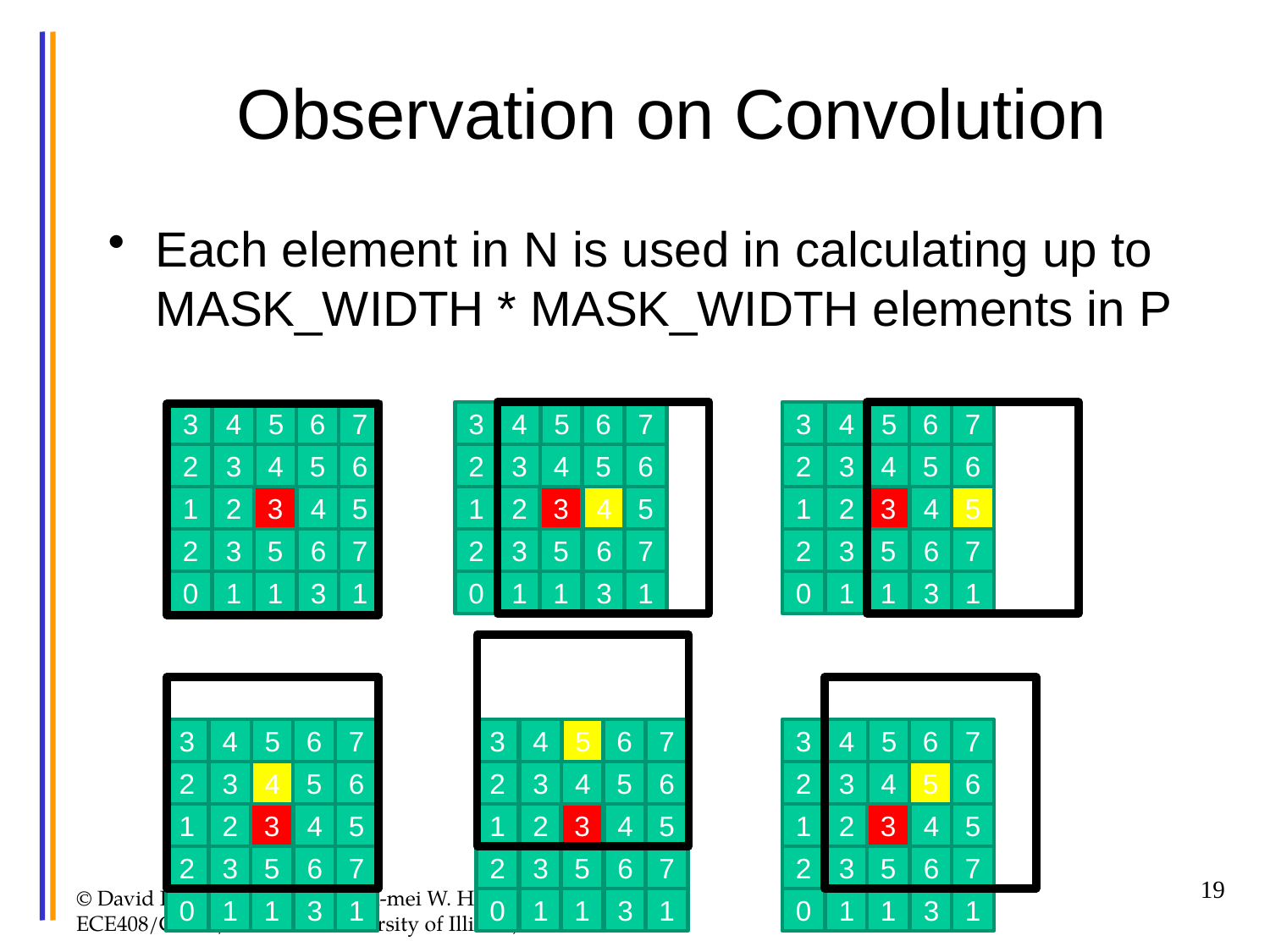

# Observation on Convolution
Each element in N is used in calculating up to MASK_WIDTH * MASK_WIDTH elements in P
3
4
5
6
7
3

4
5
6
7
3
4

5
6
7

2
3
4
5
6
2
3
4
5
6
2
3
4
5
6
1
2
3
4
5
1
2
3
4
5
1
2
3
4
5
2
3
5
6
7
2
3
5
6
7
2
3
5
6
7
0
1
1
3
1
0
1
1
3
1
0
1
1
3
1

3
4
5
6
7
3
4
5
6
7
3
4
5
6
7
2
3
4
5
6
2
3
4
5
6
2
3
4
5
6
1
2
3
4
5
1
2
3
4
5
1
2
3
4
5
2
3
5
6
7
2
3
5
6
7
2
3
5
6
7
19
© David Kirk/NVIDIA and Wen-mei W. Hwu       ECE408/CS483/ECE498al University of Illinois, 2007-2012
0
1
1
3
1
0
1
1
3
1
0
1
1
3
1